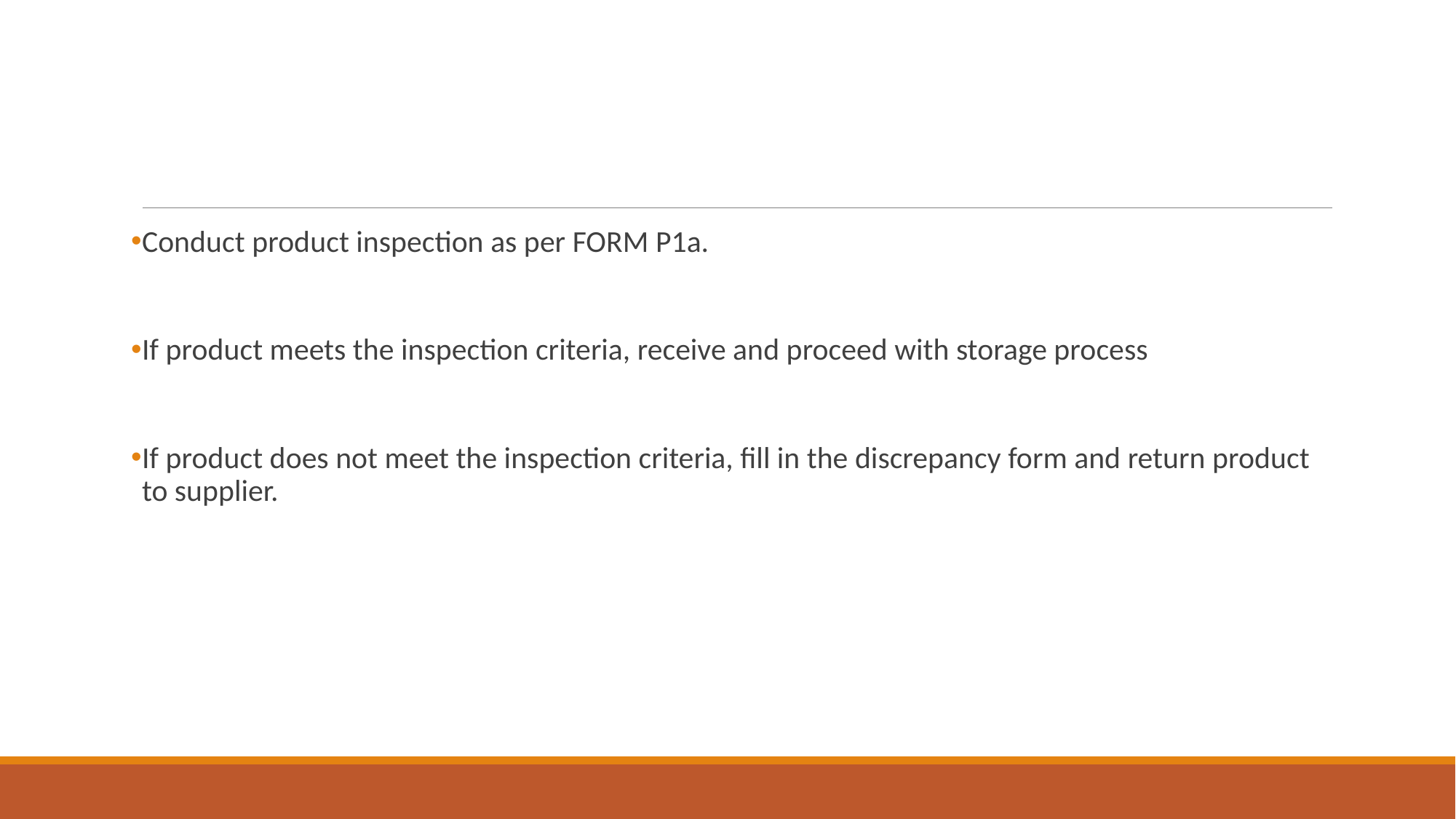

#
Conduct product inspection as per FORM P1a.

If product meets the inspection criteria, receive and proceed with storage process

If product does not meet the inspection criteria, fill in the discrepancy form and return product to supplier.